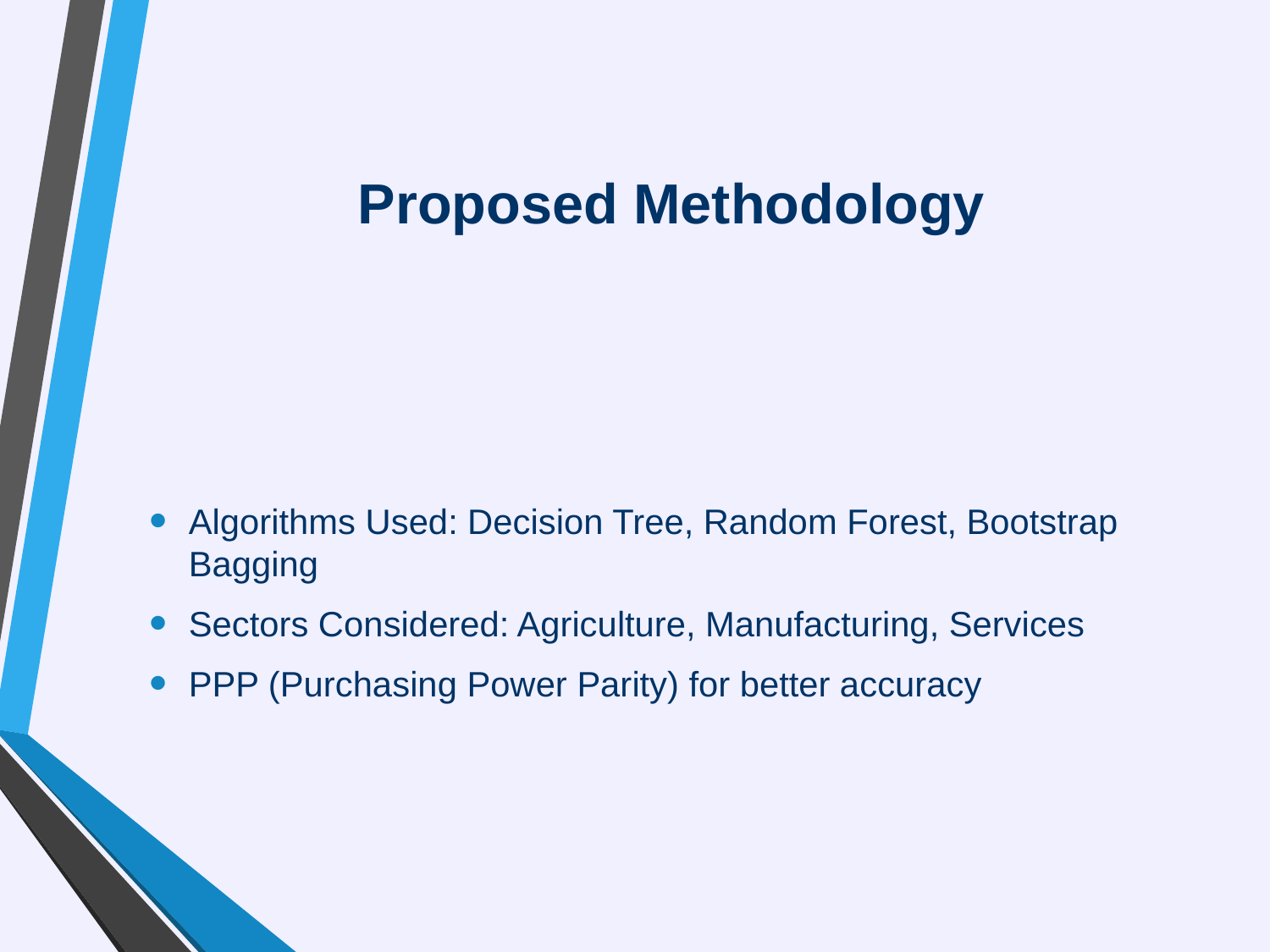

# Proposed Methodology
Algorithms Used: Decision Tree, Random Forest, Bootstrap Bagging
Sectors Considered: Agriculture, Manufacturing, Services
PPP (Purchasing Power Parity) for better accuracy